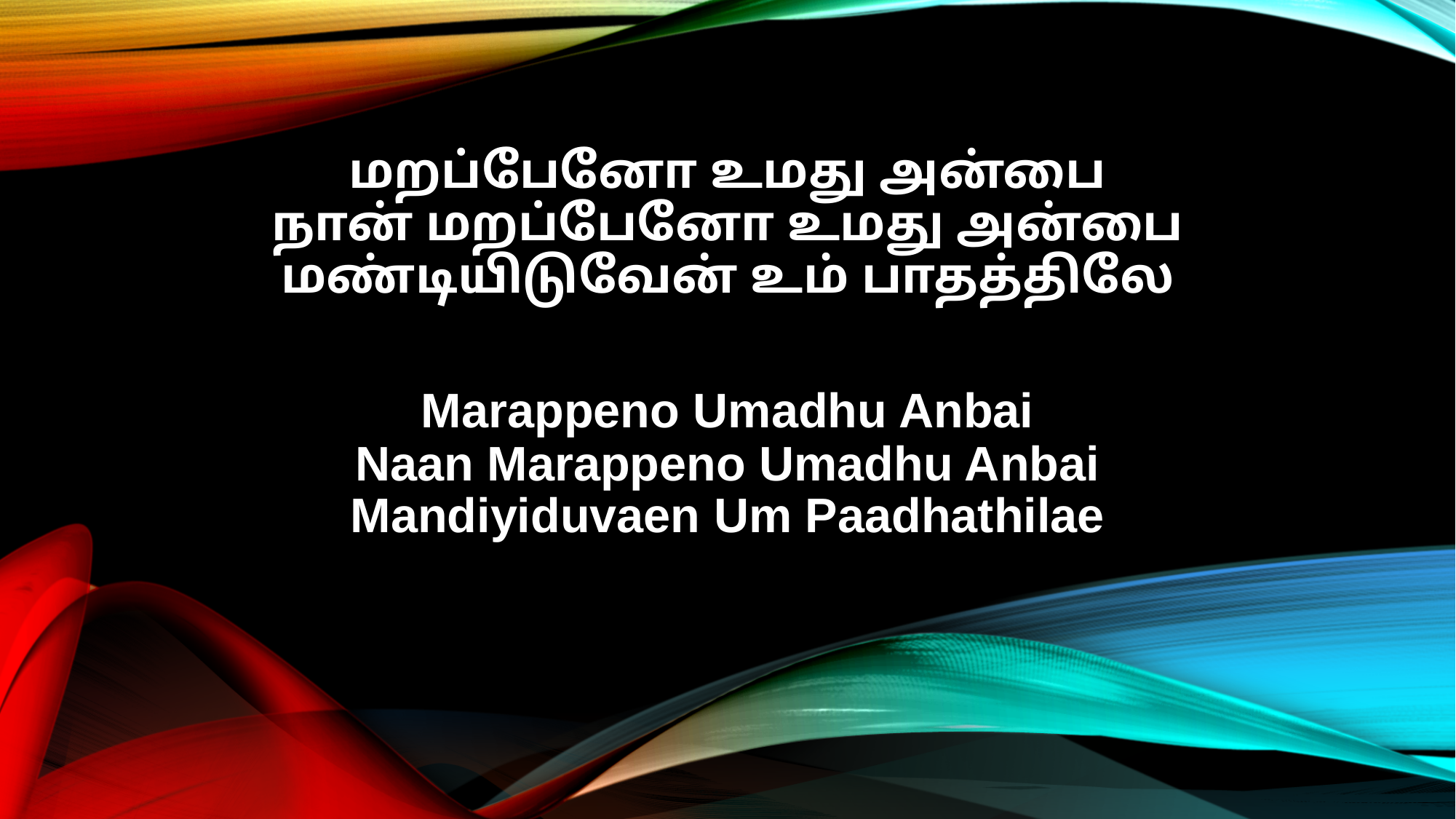

மறப்பேனோ உமது அன்பை
நான் மறப்பேனோ உமது அன்பை
மண்டியிடுவேன் உம் பாதத்திலே

Marappeno Umadhu Anbai
Naan Marappeno Umadhu Anbai
Mandiyiduvaen Um Paadhathilae